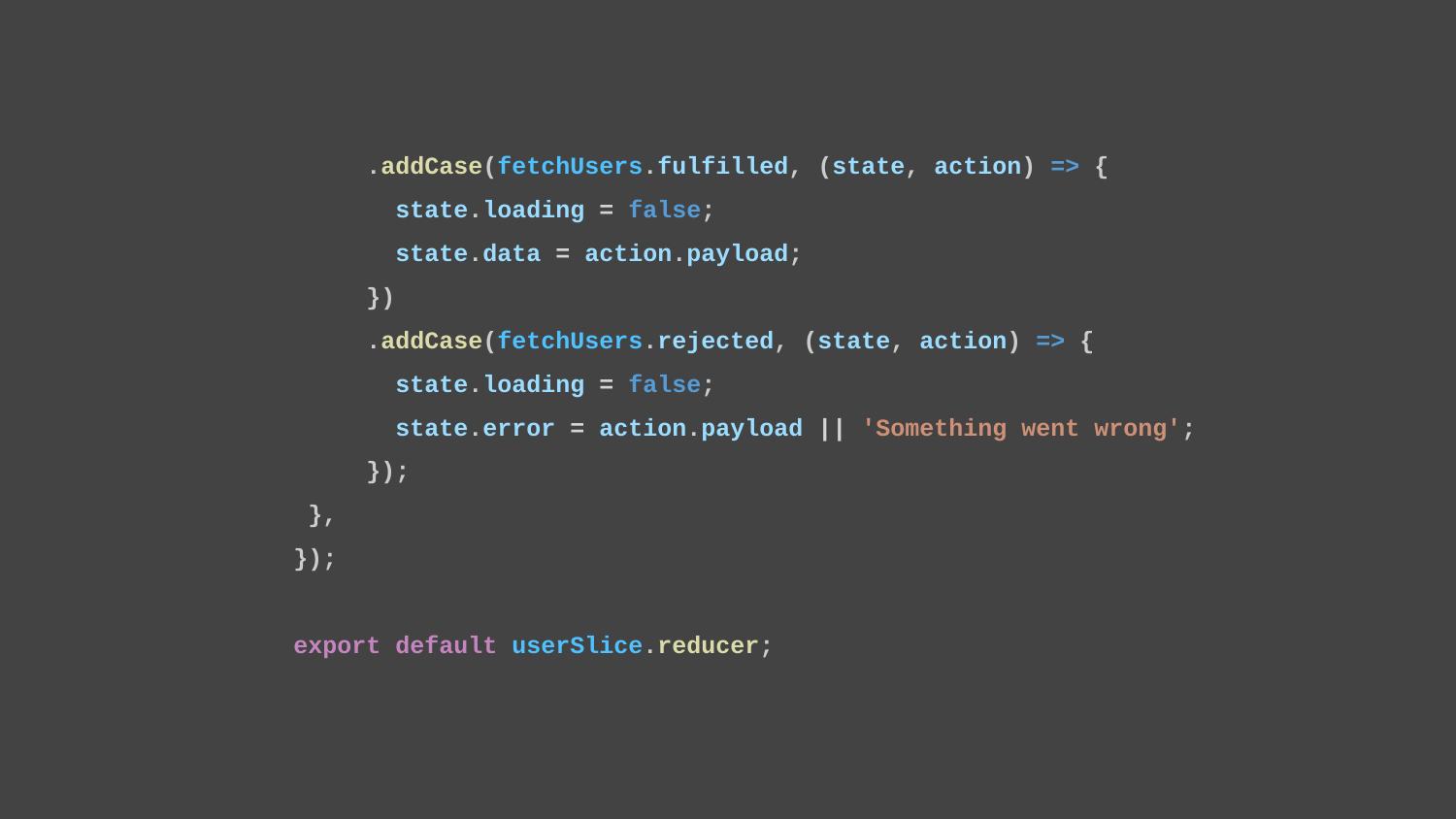

.addCase(fetchUsers.fulfilled, (state, action) => {
       state.loading = false;
       state.data = action.payload;
     })
     .addCase(fetchUsers.rejected, (state, action) => {
       state.loading = false;
       state.error = action.payload || 'Something went wrong';
     });
 },
});

export default userSlice.reducer;